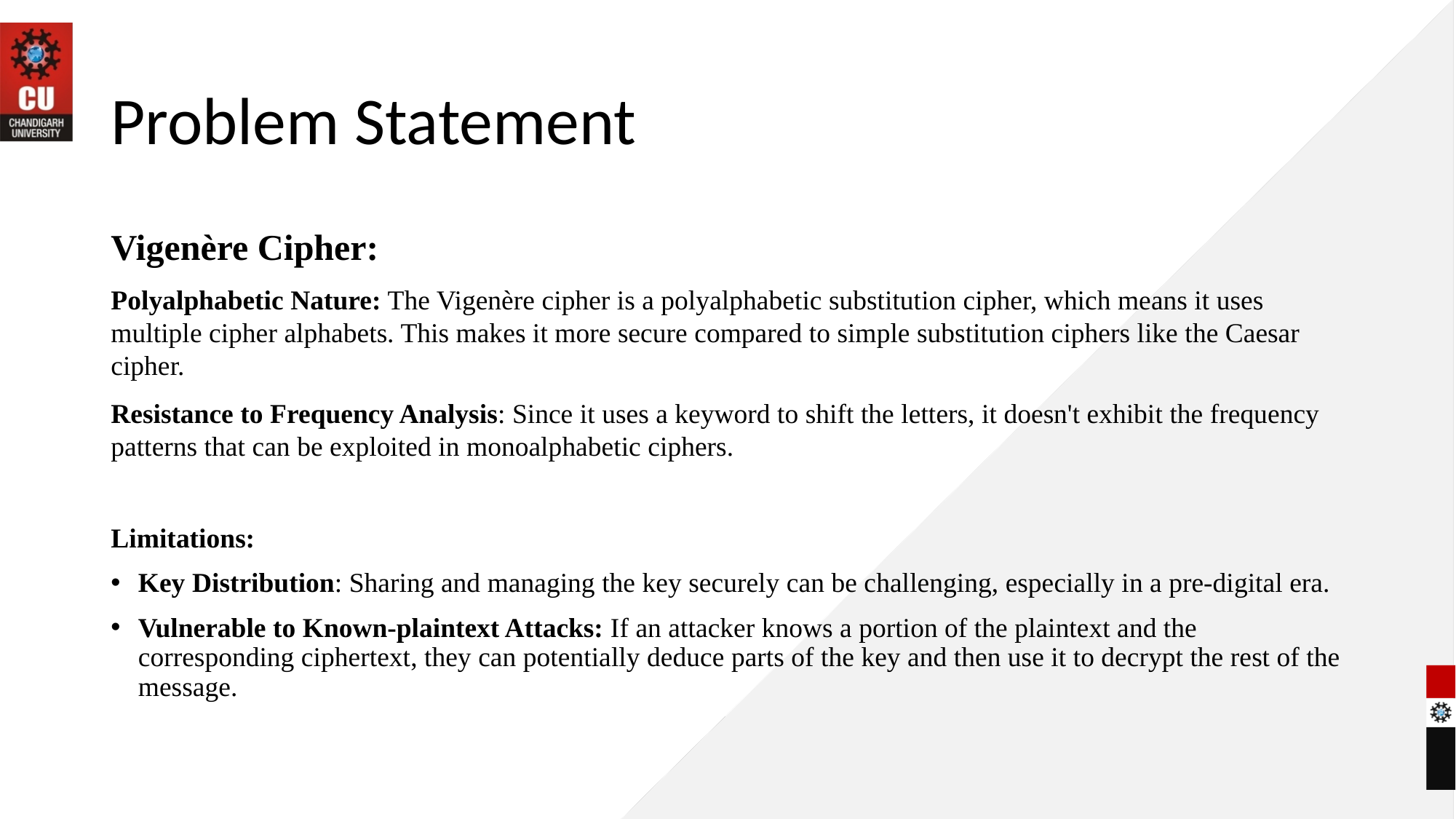

# Problem Statement
Vigenère Cipher:
Polyalphabetic Nature: The Vigenère cipher is a polyalphabetic substitution cipher, which means it uses multiple cipher alphabets. This makes it more secure compared to simple substitution ciphers like the Caesar cipher.
Resistance to Frequency Analysis: Since it uses a keyword to shift the letters, it doesn't exhibit the frequency patterns that can be exploited in monoalphabetic ciphers.

Limitations:
Key Distribution: Sharing and managing the key securely can be challenging, especially in a pre-digital era.
Vulnerable to Known-plaintext Attacks: If an attacker knows a portion of the plaintext and the corresponding ciphertext, they can potentially deduce parts of the key and then use it to decrypt the rest of the message.
5